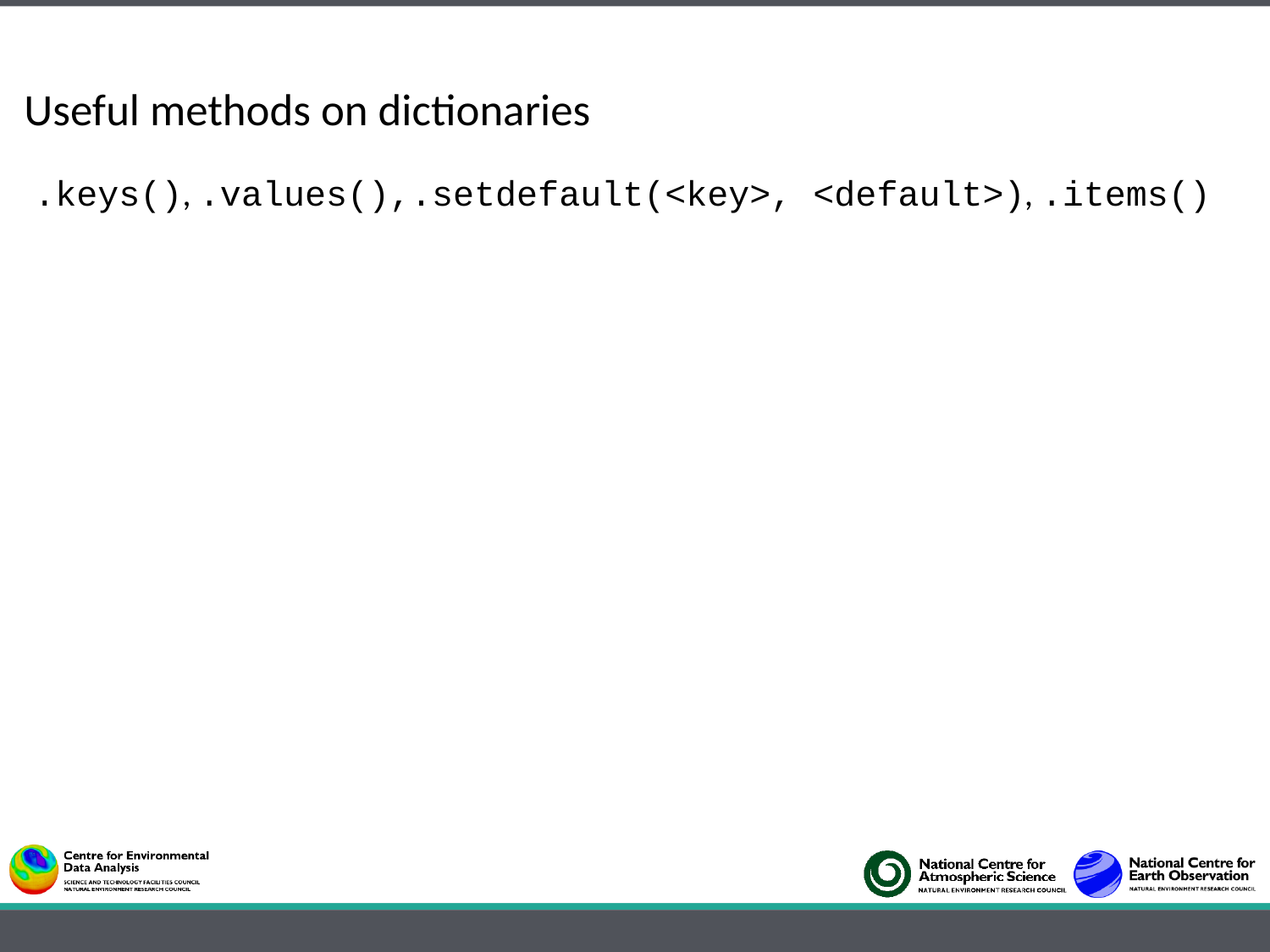

Useful methods on dictionaries
 .keys(), .values(),.setdefault(<key>, <default>), .items()